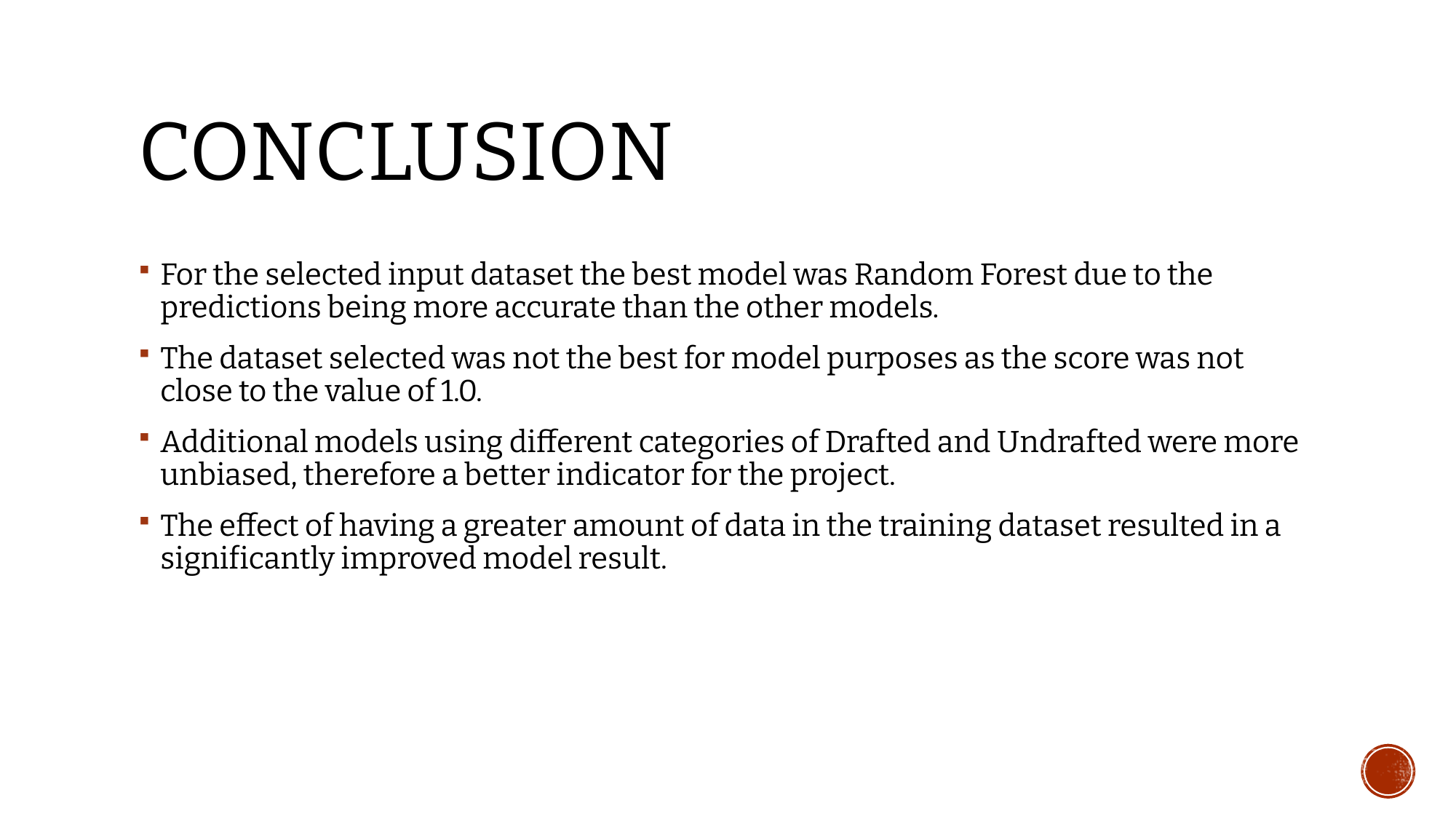

# Conclusion
For the selected input dataset the best model was Random Forest due to the predictions being more accurate than the other models.
The dataset selected was not the best for model purposes as the score was not close to the value of 1.0.
Additional models using different categories of Drafted and Undrafted were more unbiased, therefore a better indicator for the project.
The effect of having a greater amount of data in the training dataset resulted in a significantly improved model result.